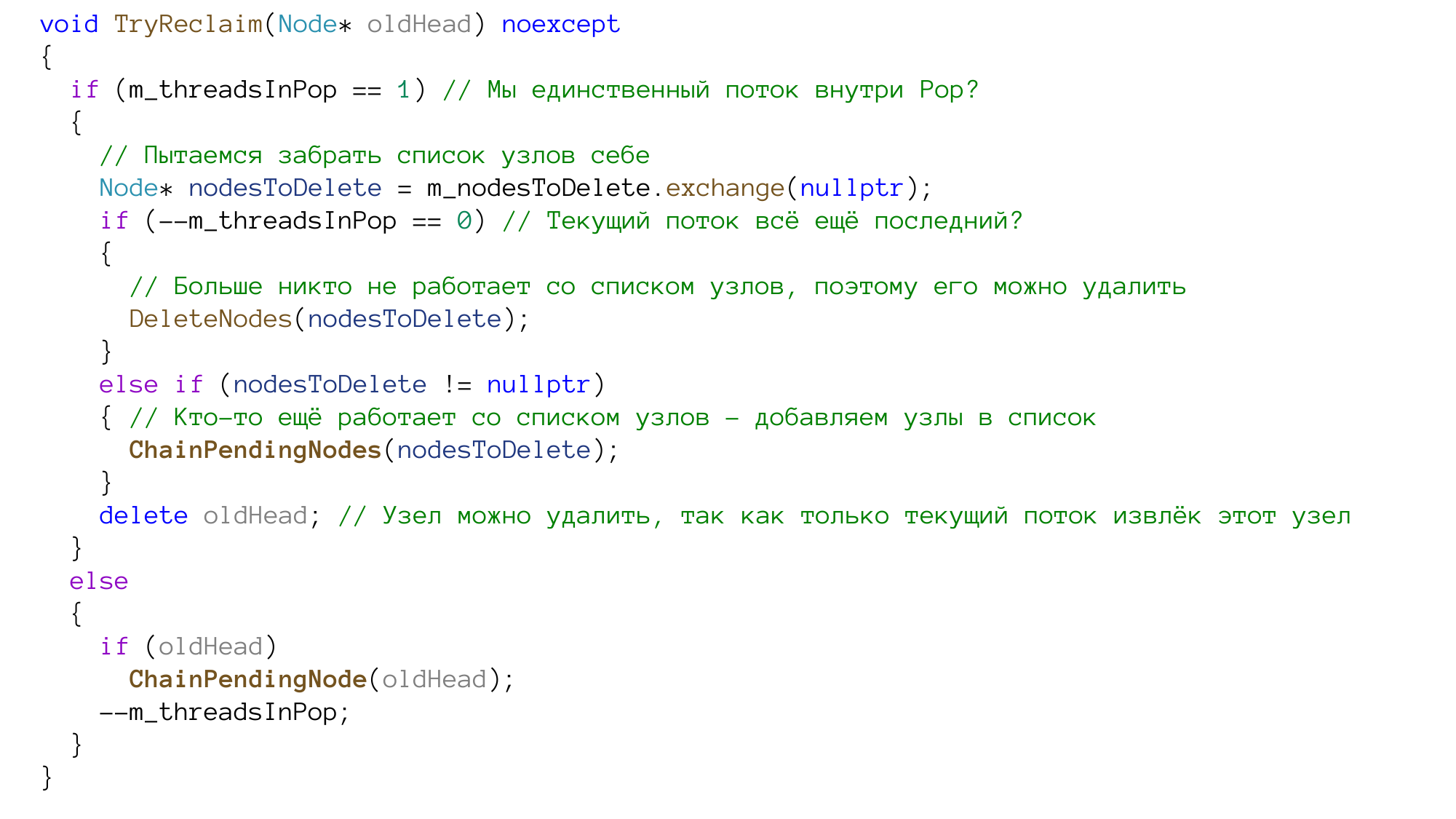

void TryReclaim(Node* oldHead) noexcept
  {
    if (m_threadsInPop == 1) // Мы единственный поток внутри Pop?
    {
      // Пытаемся забрать список узлов себе
      Node* nodesToDelete = m_nodesToDelete.exchange(nullptr);
      if (--m_threadsInPop == 0) // Текущий поток всё ещё последний?
      {
        // Больше никто не работает со списком узлов, поэтому его можно удалить
        DeleteNodes(nodesToDelete);
      }
      else if (nodesToDelete != nullptr)
      { // Кто-то ещё работает со списком узлов - добавляем узлы в список
        ChainPendingNodes(nodesToDelete);
      }
      delete oldHead; // Узел можно удалить, так как только текущий поток извлёк этот узел
    }
    else
    {
      if (oldHead)
        ChainPendingNode(oldHead);
      --m_threadsInPop;
    }
  }